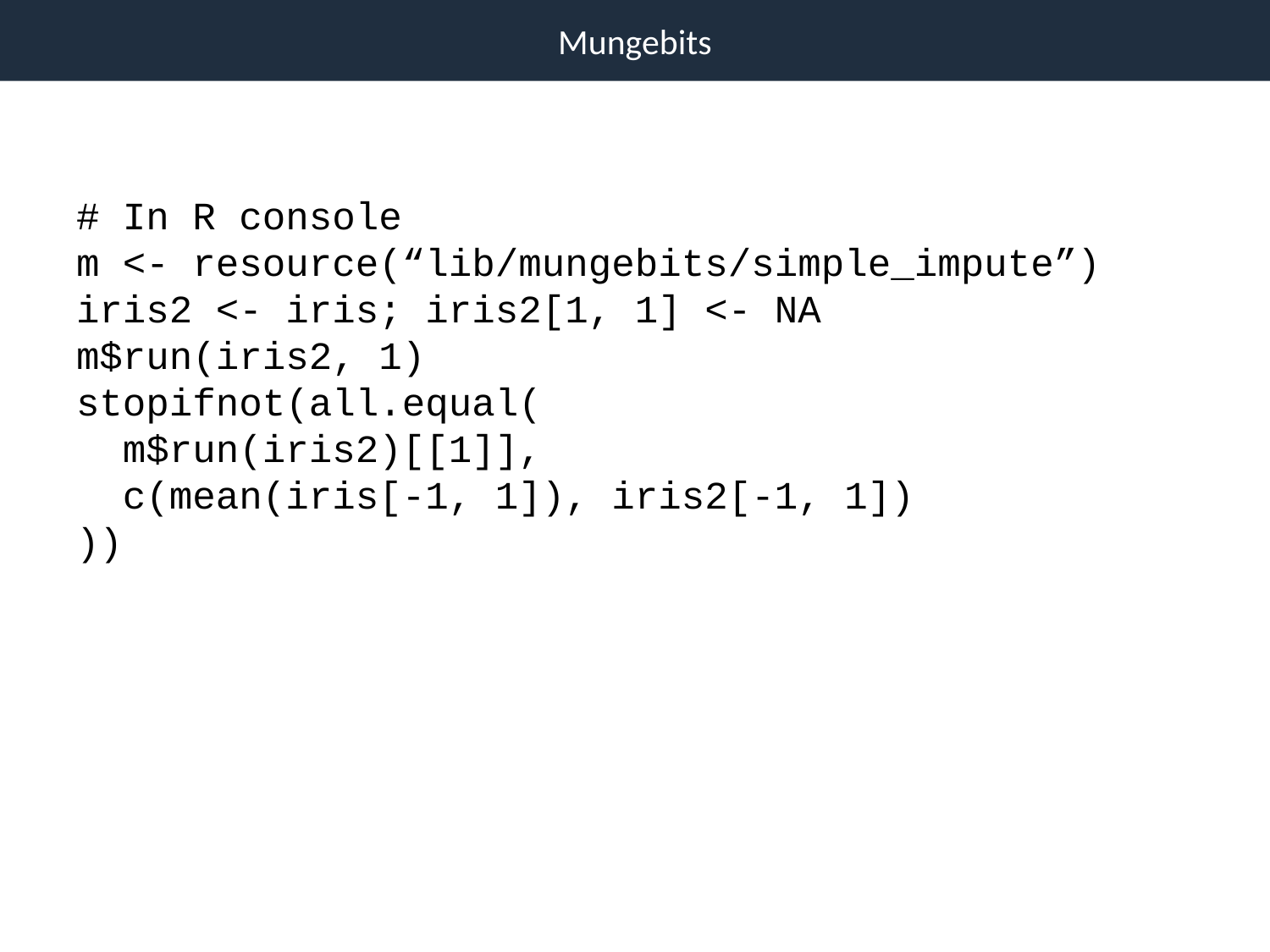

Mungebits
# In R console
m <- resource(“lib/mungebits/simple_impute”)
iris2 <- iris; iris2[1, 1] <- NA
m$run(iris2, 1)
stopifnot(all.equal(
  m$run(iris2)[[1]],
  c(mean(iris[-1, 1]), iris2[-1, 1])
))